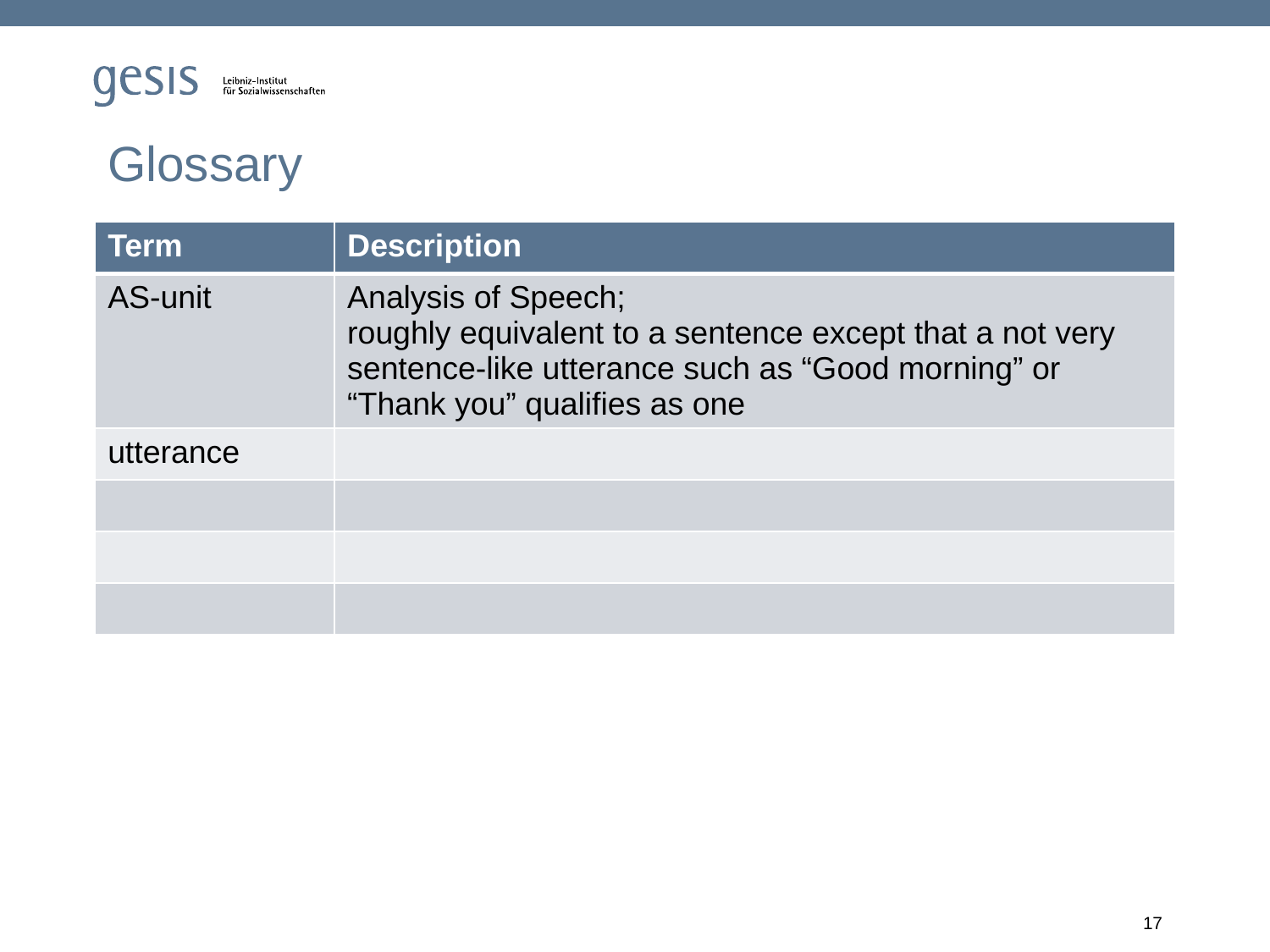

# Glossary
| Term | Description |
| --- | --- |
| AS-unit | Analysis of Speech; roughly equivalent to a sentence except that a not very sentence-like utterance such as “Good morning” or “Thank you” qualifies as one |
| utterance |  |
|  |  |
|  |  |
|  |  |
17